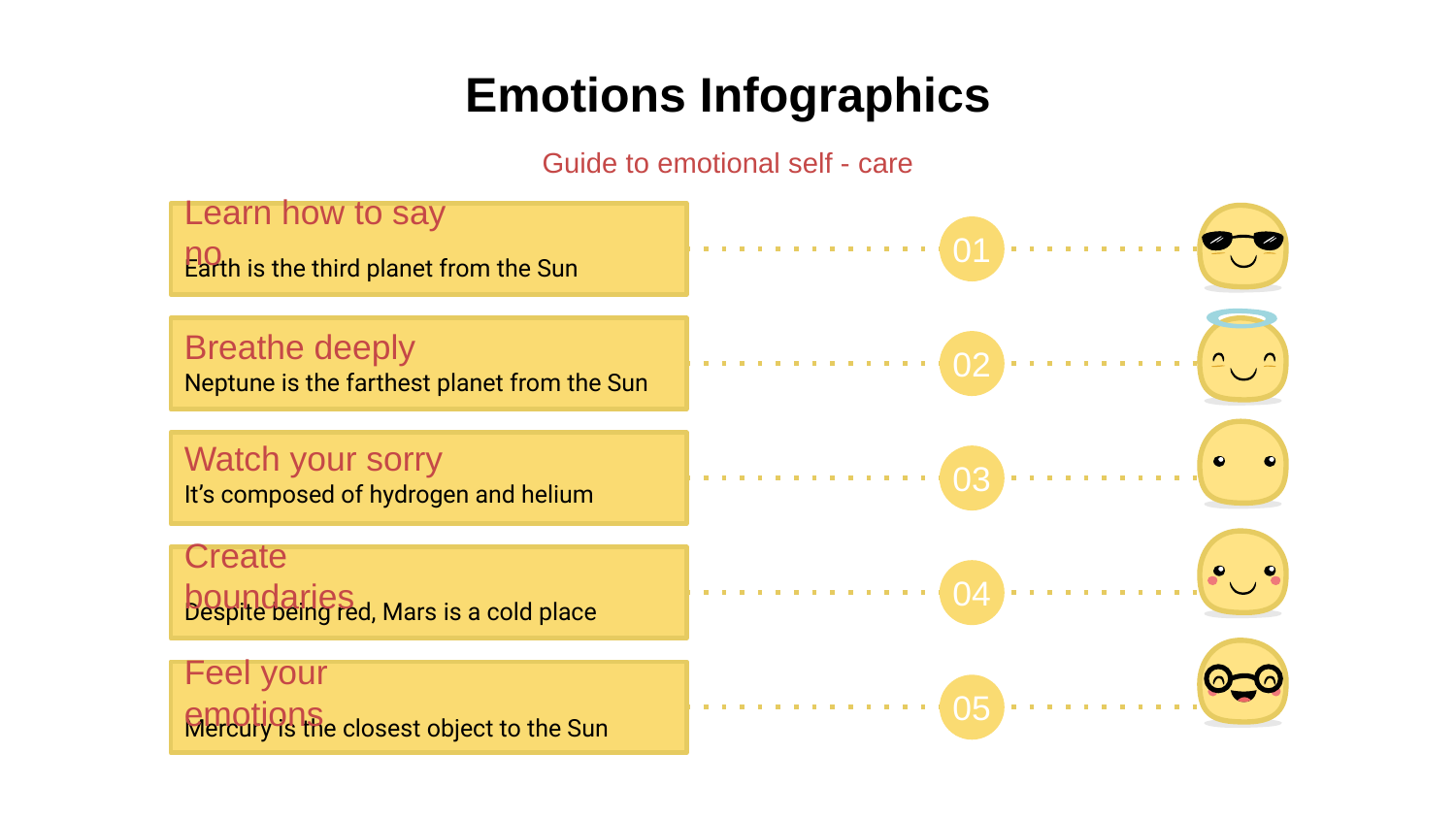

# Emotions Infographics
Guide to emotional self - care

Learn how to say no
01
Earth is the third planet from the Sun

Breathe deeply
02
Neptune is the farthest planet from the Sun

Watch your sorry
03
It’s composed of hydrogen and helium

Create boundaries
04
Despite being red, Mars is a cold place

Feel your emotions
05
Mercury is the closest object to the Sun